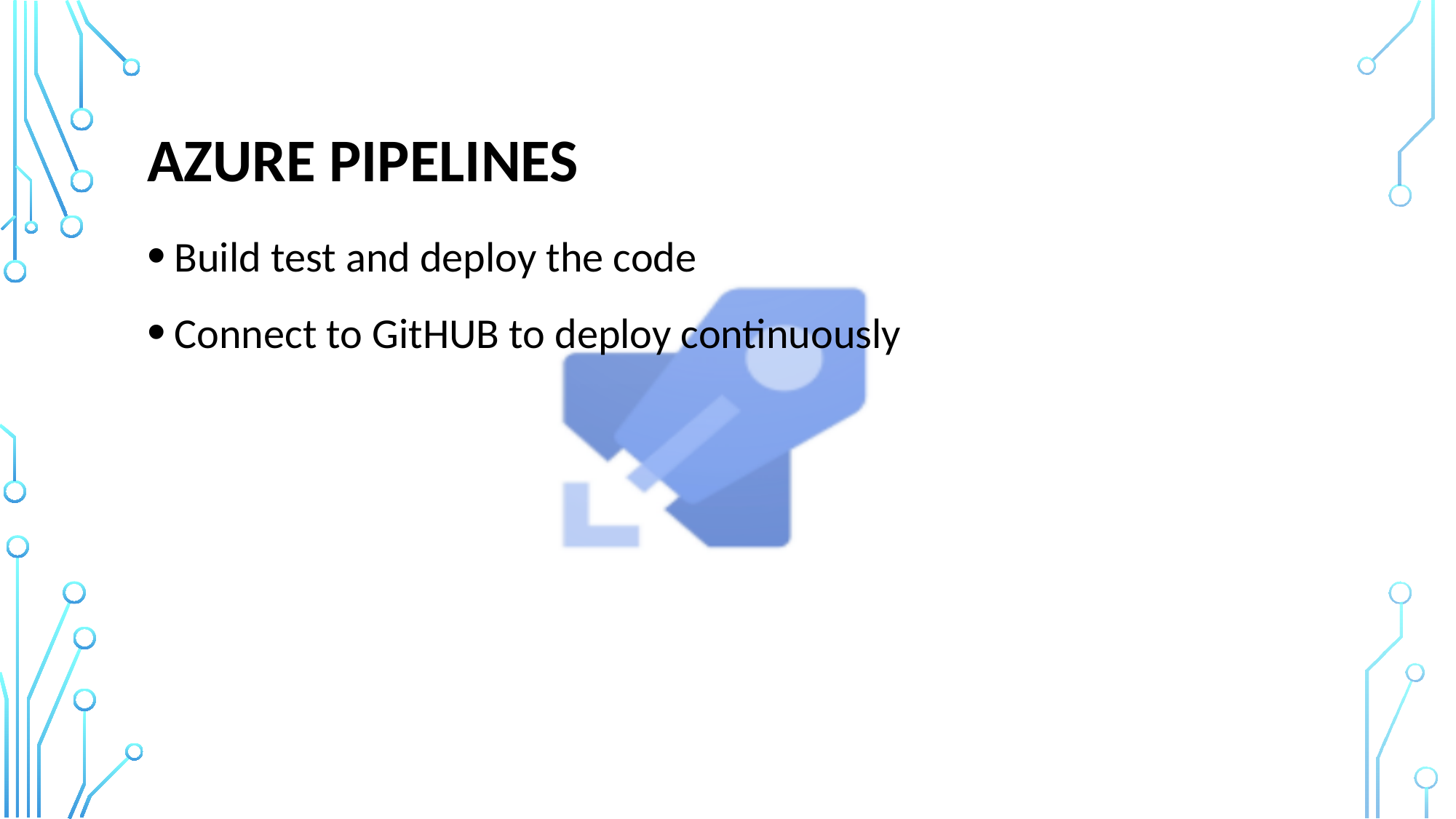

# Azure pipelines
Build test and deploy the code
Connect to GitHUB to deploy continuously